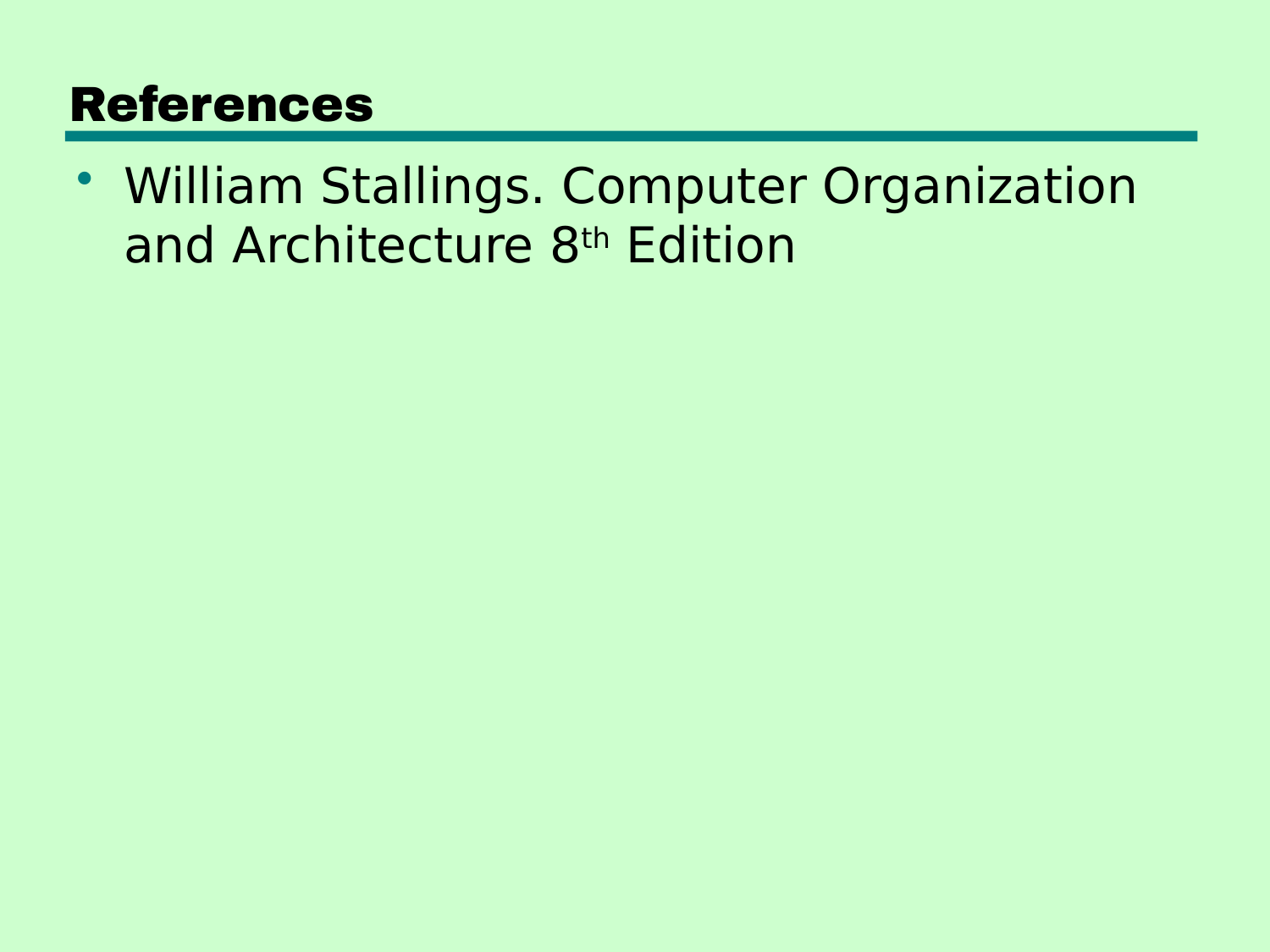

# References
William Stallings. Computer Organization
and Architecture 8th Edition